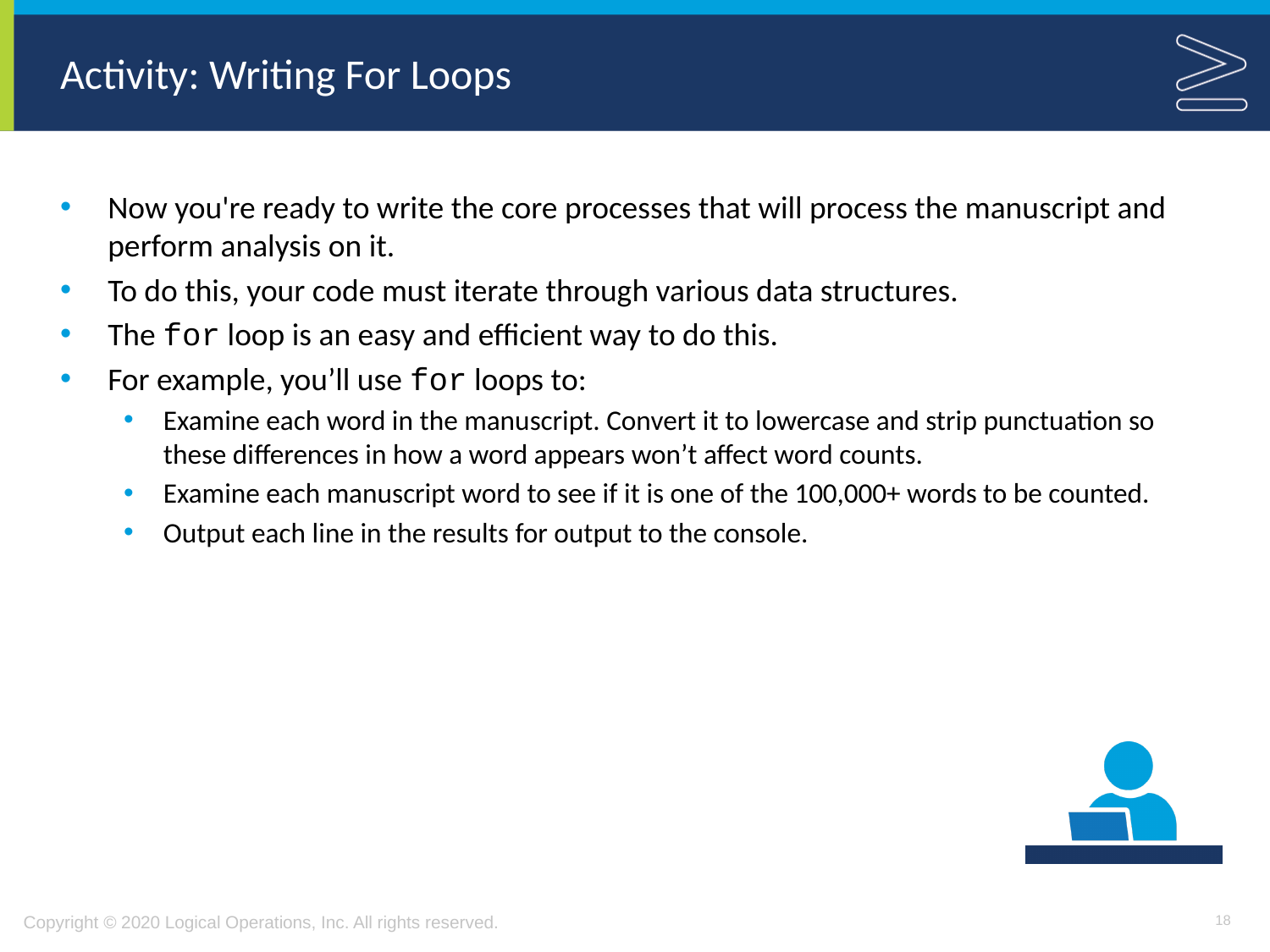

# Activity: Writing For Loops
Now you're ready to write the core processes that will process the manuscript and perform analysis on it.
To do this, your code must iterate through various data structures.
The for loop is an easy and efficient way to do this.
For example, you’ll use for loops to:
Examine each word in the manuscript. Convert it to lowercase and strip punctuation so these differences in how a word appears won’t affect word counts.
Examine each manuscript word to see if it is one of the 100,000+ words to be counted.
Output each line in the results for output to the console.
18